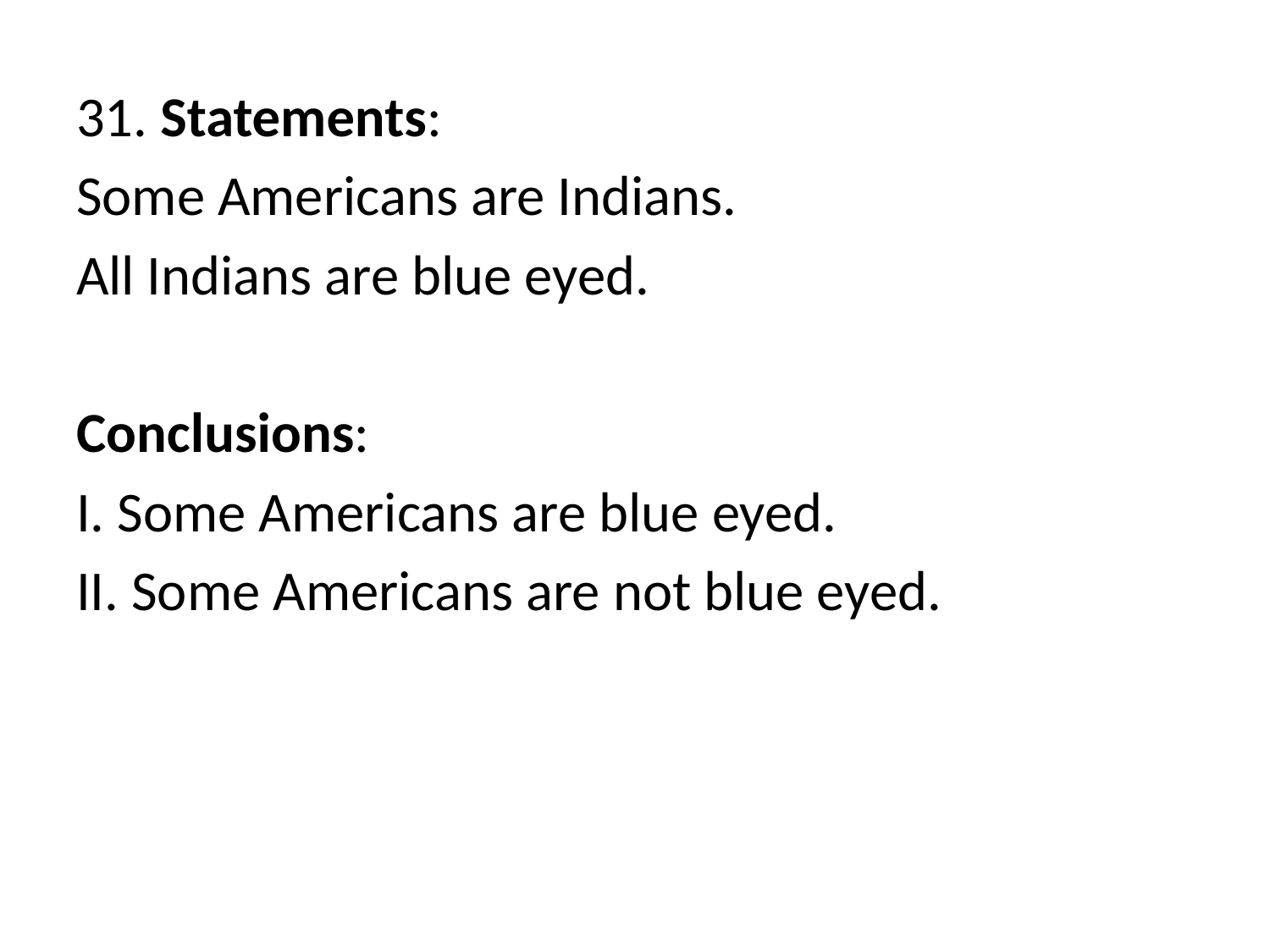

31. Statements:
Some Americans are Indians.
All Indians are blue eyed.

Conclusions:
I. Some Americans are blue eyed.
II. Some Americans are not blue eyed.